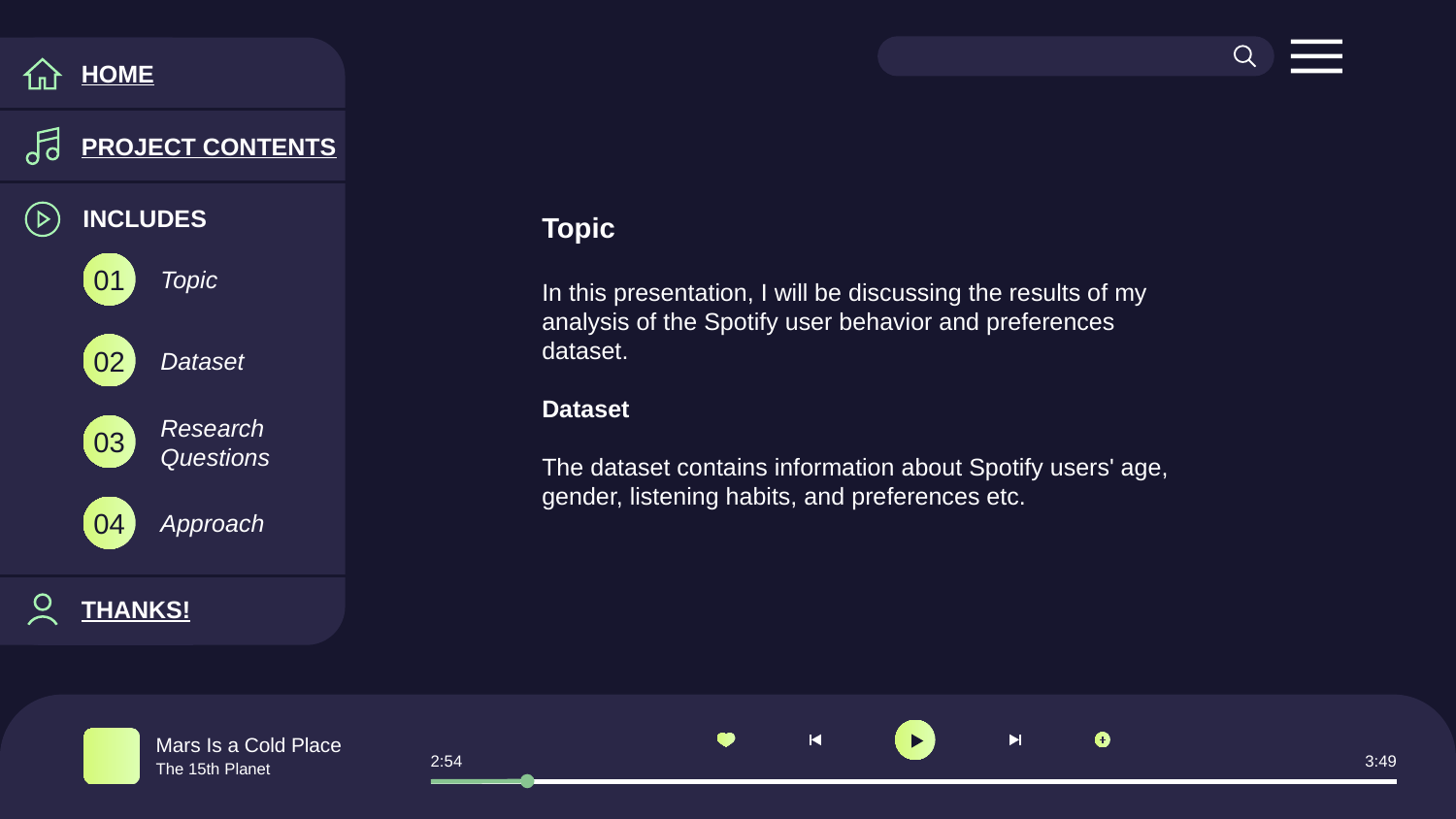

HOME

PROJECT CONTENTS

Topic

In this presentation, I will be discussing the results of my analysis of the Spotify user behavior and preferences dataset.

Dataset

The dataset contains information about Spotify users' age, gender, listening habits, and preferences etc.

INCLUDES

Topic
01
Dataset
02
Research Questions
03
Approach
04
THANKS!